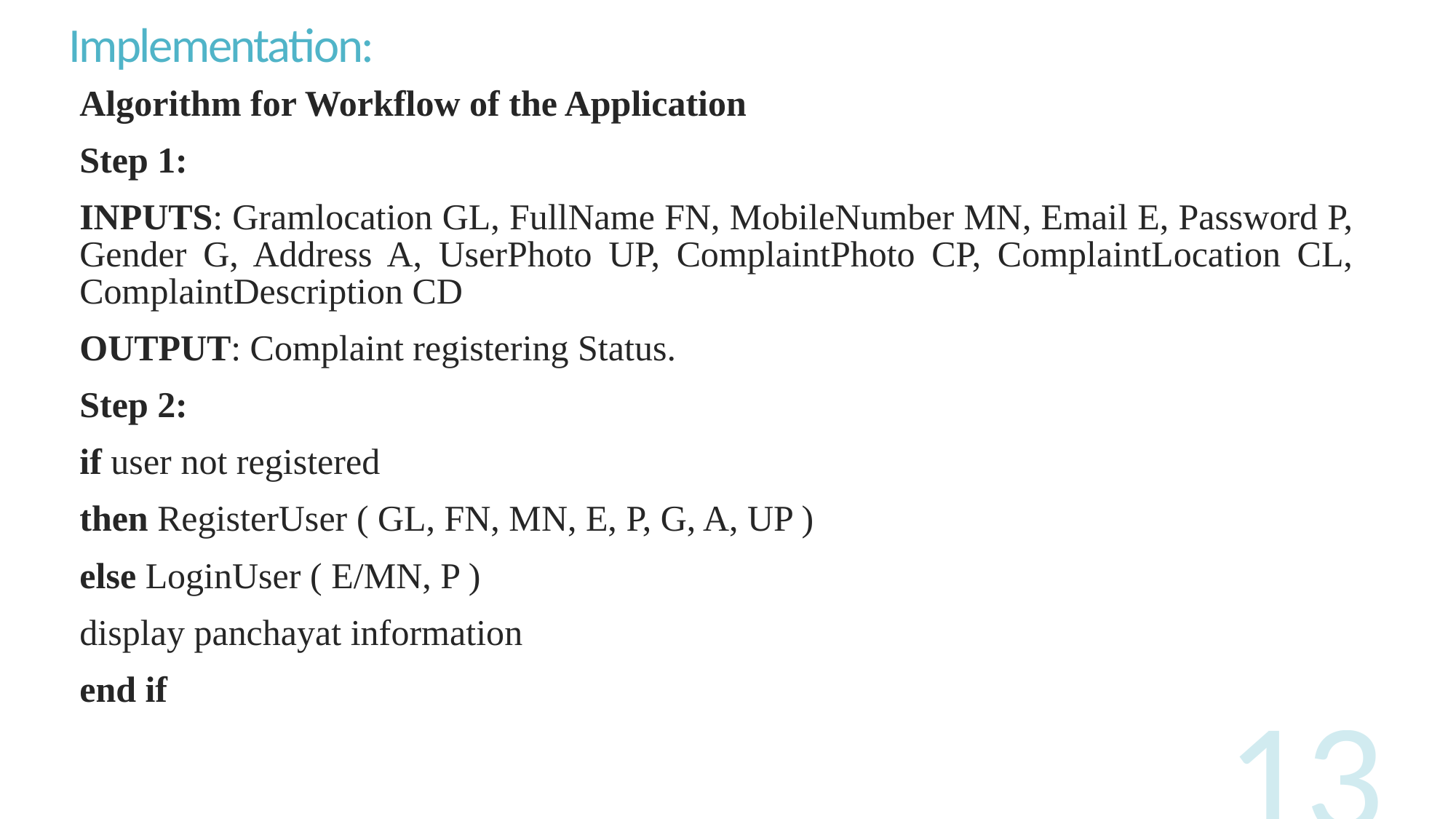

# Implementation:
Algorithm for Workflow of the Application
Step 1:
INPUTS: Gramlocation GL, FullName FN, MobileNumber MN, Email E, Password P, Gender G, Address A, UserPhoto UP, ComplaintPhoto CP, ComplaintLocation CL, ComplaintDescription CD
OUTPUT: Complaint registering Status.
Step 2:
if user not registered
then RegisterUser ( GL, FN, MN, E, P, G, A, UP )
else LoginUser ( E/MN, P )
display panchayat information
end if
13